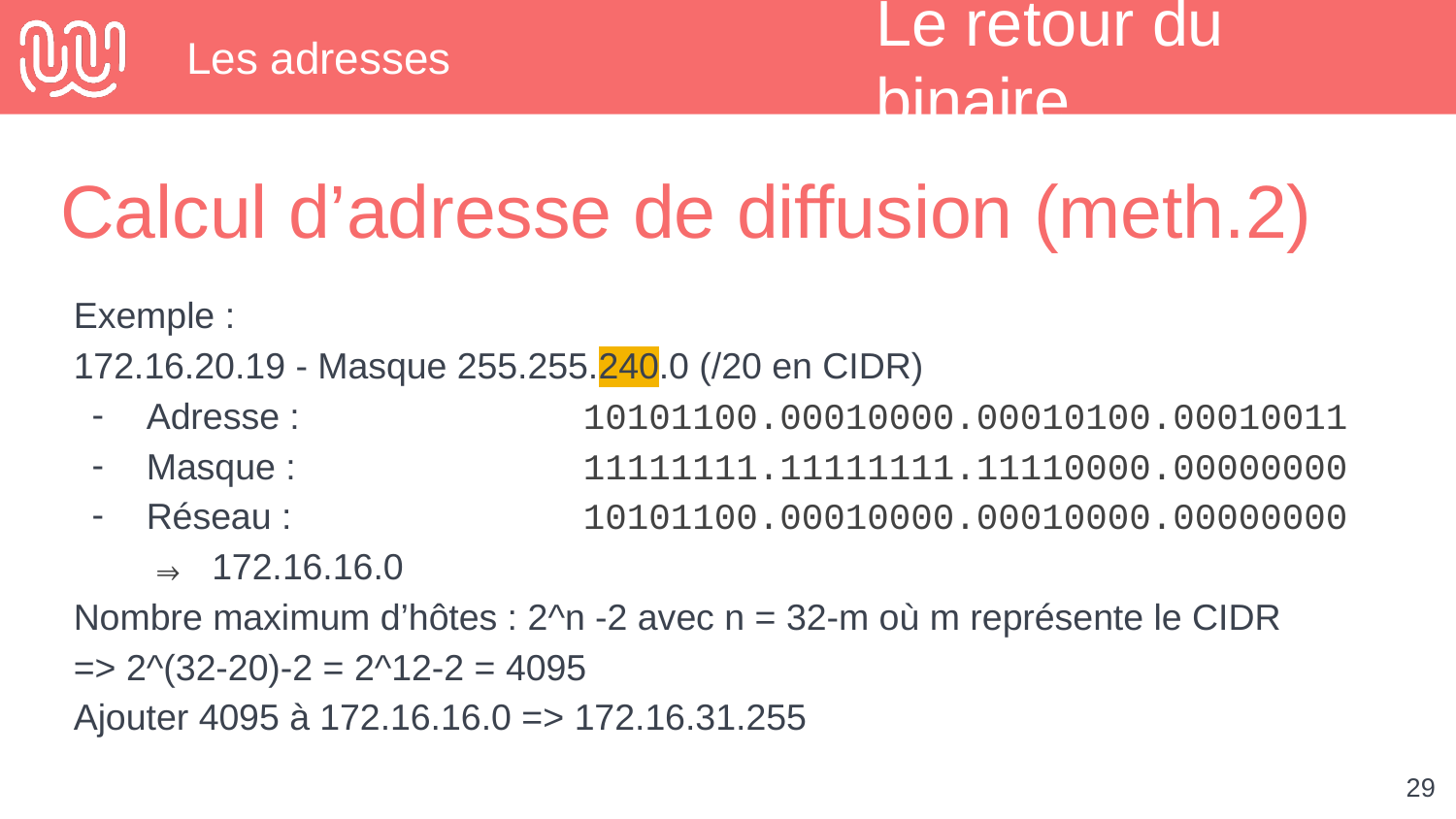

# Les adresses
Le retour du binaire
Calcul d’adresse de diffusion (meth.2)
Exemple :
172.16.20.19 - Masque 255.255.240.0 (/20 en CIDR)
Adresse : 		10101100.00010000.00010100.00010011
Masque : 		11111111.11111111.11110000.00000000
Réseau : 		10101100.00010000.00010000.00000000 ⇒ 172.16.16.0
Nombre maximum d’hôtes : 2^n -2 avec n = 32-m où m représente le CIDR
=> 2^(32-20)-2 = 2^12-2 = 4095
Ajouter 4095 à 172.16.16.0 => 172.16.31.255

29